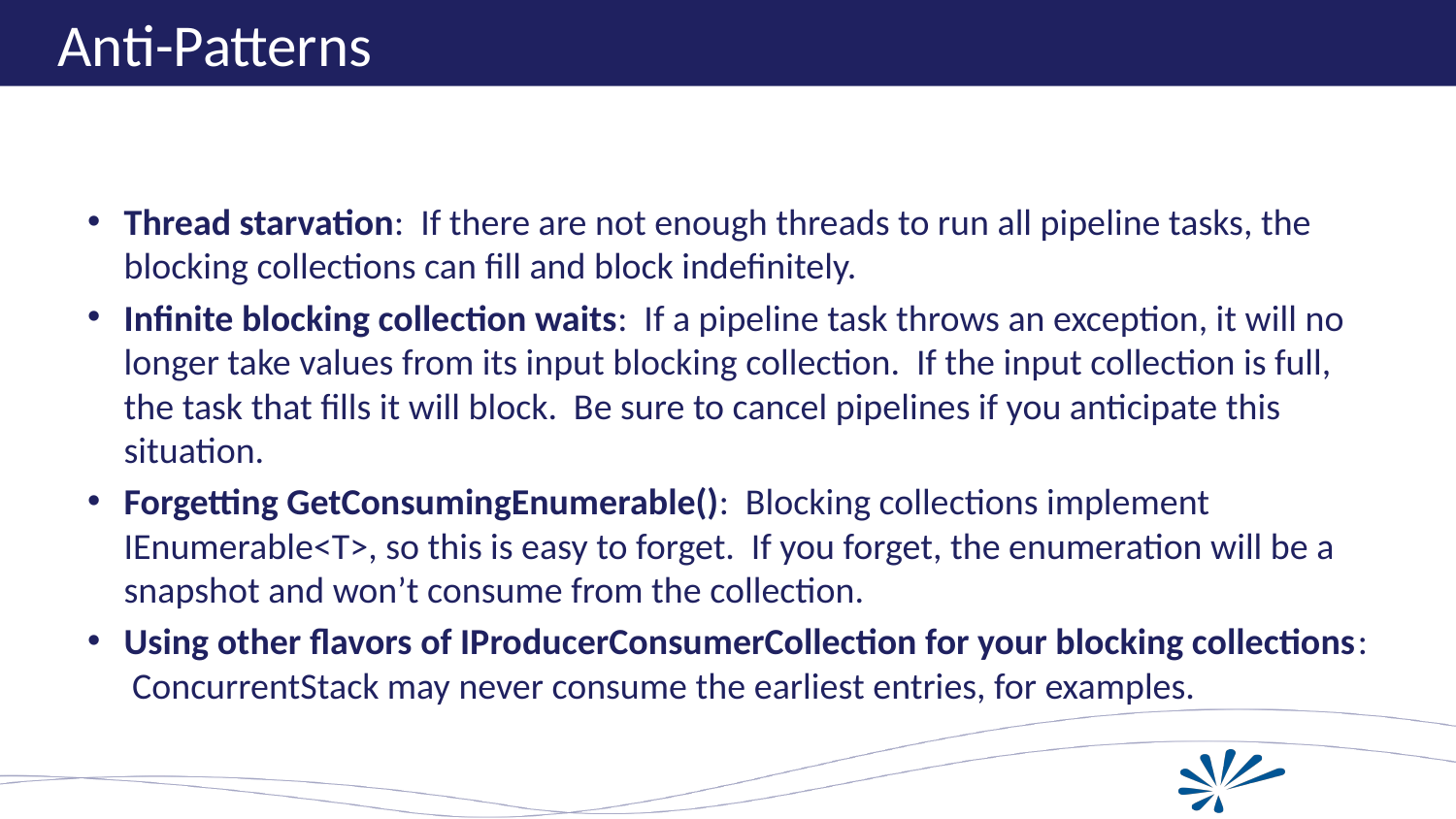

# Anti-Patterns
Thread starvation:  If there are not enough threads to run all pipeline tasks, the blocking collections can fill and block indefinitely.
Infinite blocking collection waits:  If a pipeline task throws an exception, it will no longer take values from its input blocking collection.  If the input collection is full, the task that fills it will block.  Be sure to cancel pipelines if you anticipate this situation.
Forgetting GetConsumingEnumerable():  Blocking collections implement IEnumerable<T>, so this is easy to forget.  If you forget, the enumeration will be a snapshot and won’t consume from the collection.
Using other flavors of IProducerConsumerCollection for your blocking collections:  ConcurrentStack may never consume the earliest entries, for examples.